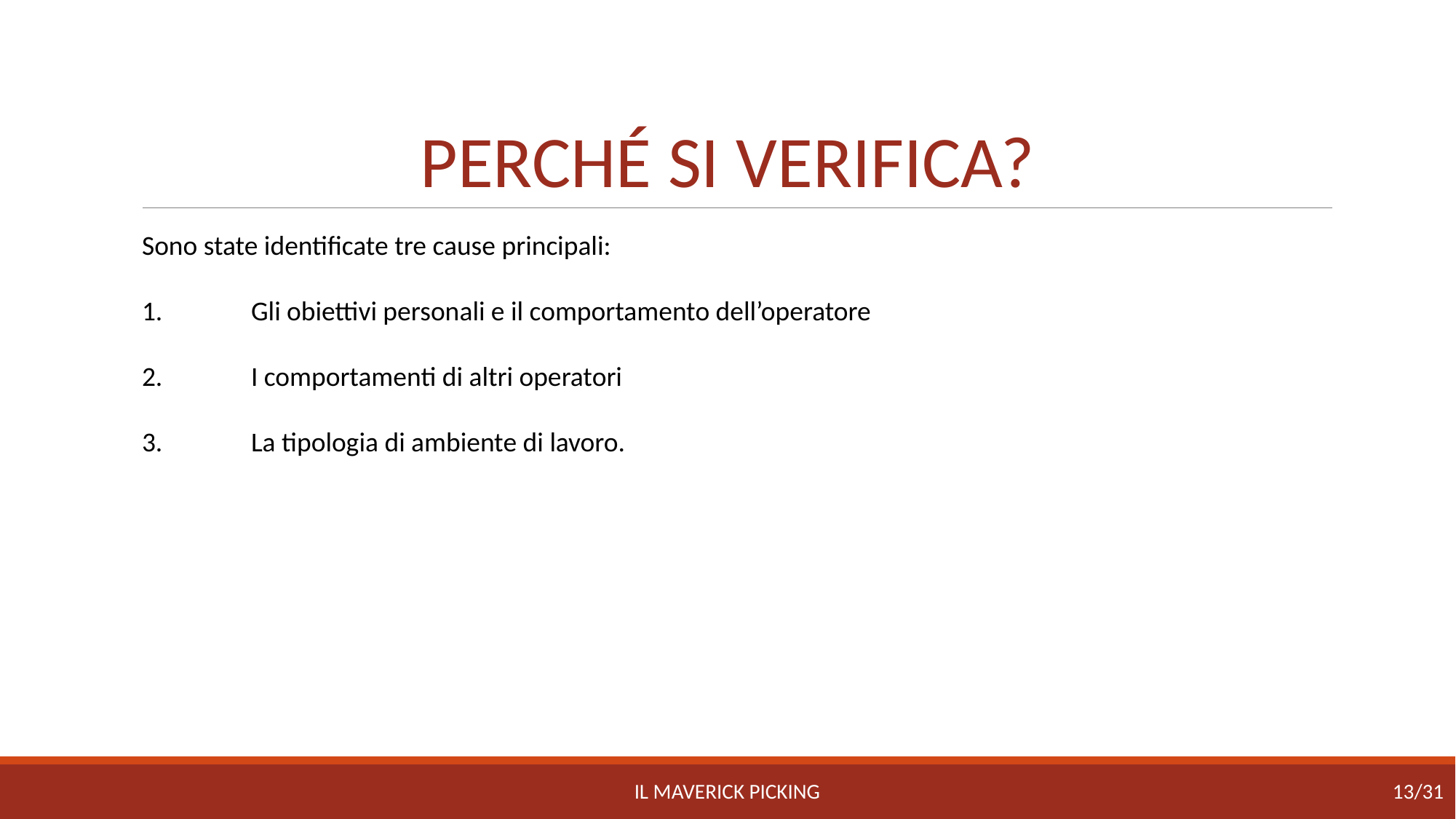

# PERCHÉ SI VERIFICA?
Sono state identificate tre cause principali:
1.	Gli obiettivi personali e il comportamento dell’operatore
2.	I comportamenti di altri operatori
3.	La tipologia di ambiente di lavoro.

IL MAVERICK PICKING
13/31